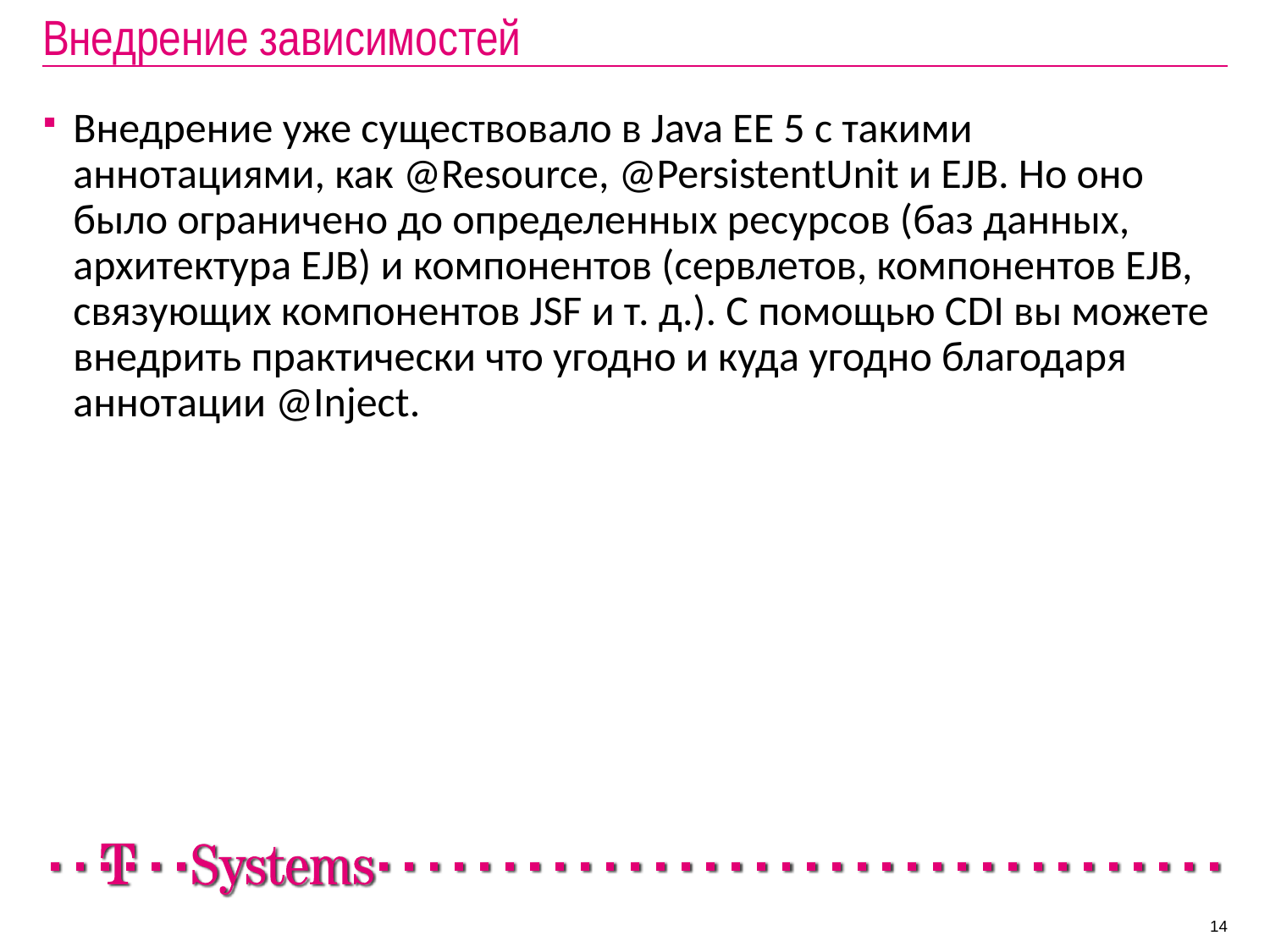

# Внедрение зависимостей
Внедрение уже существовало в Java EE 5 с такими аннотациями, как @Resource, @PersistentUnit и EJB. Но оно было ограничено до определенных ресурсов (баз данных, архитектура EJB) и компонентов (сервлетов, компонентов EJB, связующих компонентов JSF и т. д.). С помощью CDI вы можете внедрить практически что угодно и куда угодно благодаря аннотации @Inject.
14